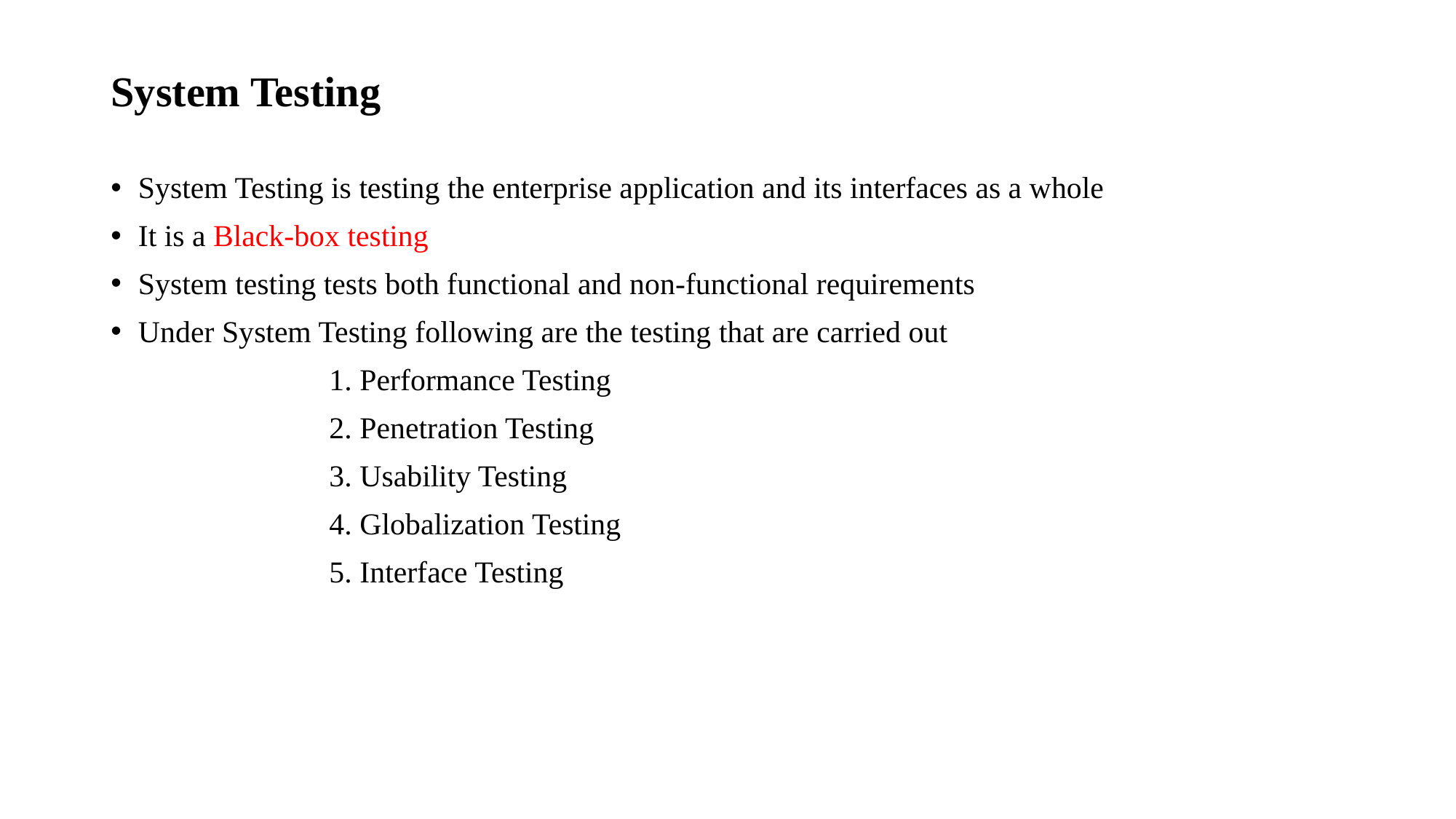

# System Testing
System Testing is testing the enterprise application and its interfaces as a whole
It is a Black-box testing
System testing tests both functional and non-functional requirements
Under System Testing following are the testing that are carried out
		1. Performance Testing
		2. Penetration Testing
		3. Usability Testing
		4. Globalization Testing
		5. Interface Testing